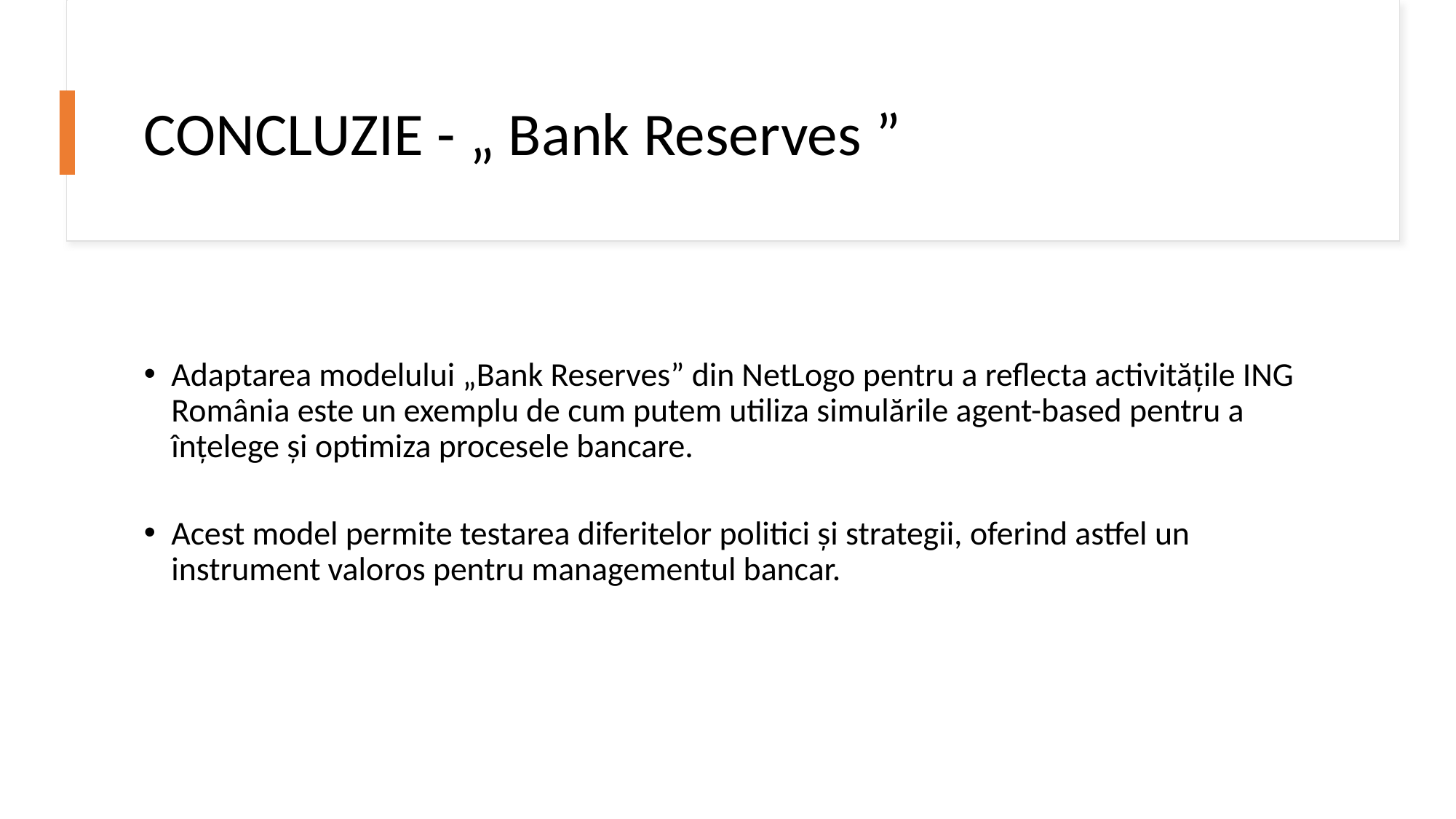

# CONCLUZIE - „ Bank Reserves ”

Adaptarea modelului „Bank Reserves” din NetLogo pentru a reflecta activitățile ING România este un exemplu de cum putem utiliza simulările agent-based pentru a înțelege și optimiza procesele bancare.
Acest model permite testarea diferitelor politici și strategii, oferind astfel un instrument valoros pentru managementul bancar.